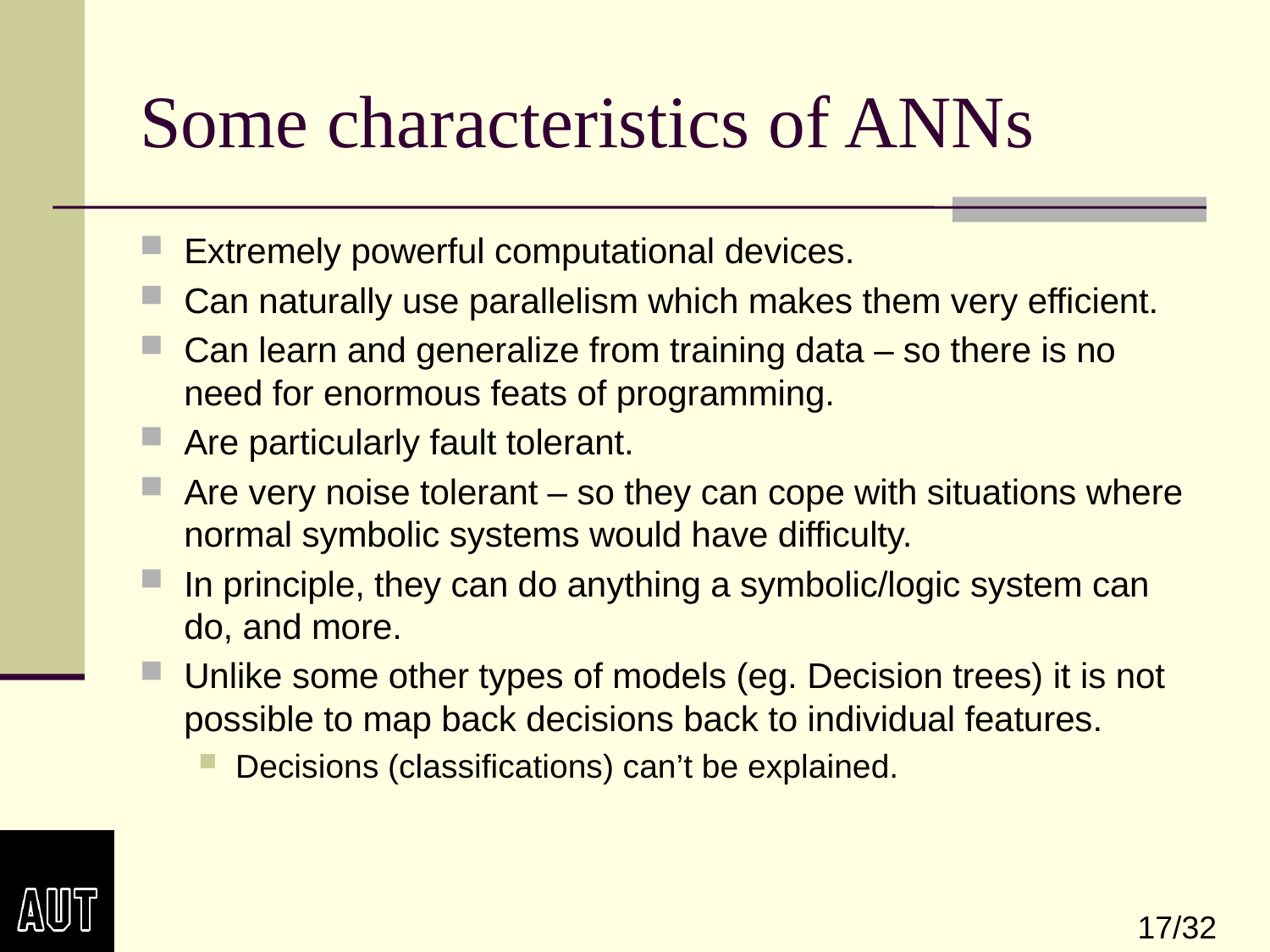

17
# Some characteristics of ANNs
Extremely powerful computational devices.
Can naturally use parallelism which makes them very efficient.
Can learn and generalize from training data – so there is no need for enormous feats of programming.
Are particularly fault tolerant.
Are very noise tolerant – so they can cope with situations where normal symbolic systems would have difficulty.
In principle, they can do anything a symbolic/logic system can do, and more.
Unlike some other types of models (eg. Decision trees) it is not possible to map back decisions back to individual features.
Decisions (classifications) can’t be explained.